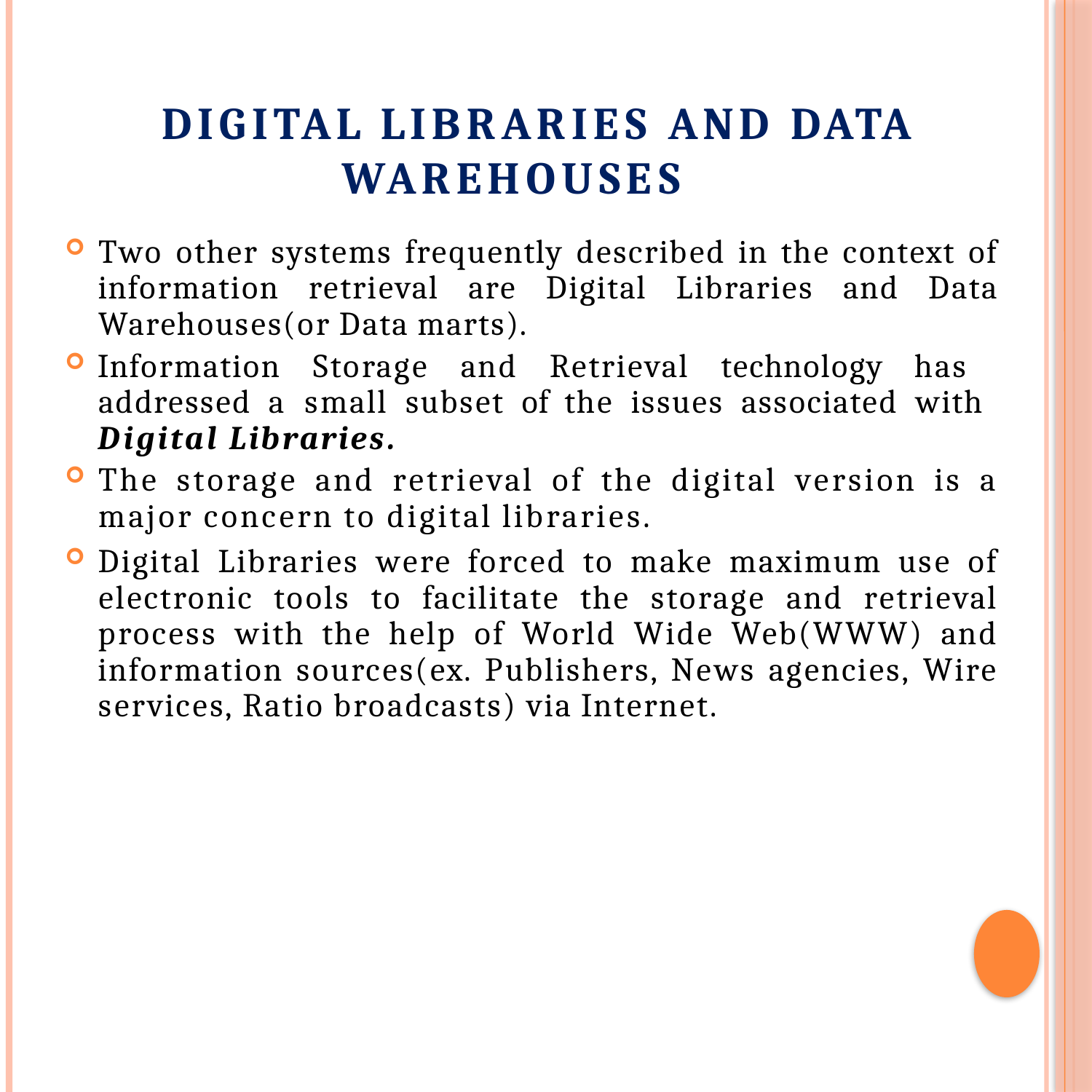

# DIGITAL LIBRARIES AND DATA WAREHOUSES
Two other systems frequently described in the context of information retrieval are Digital Libraries and Data Warehouses(or Data marts).
Information Storage and Retrieval technology has  addressed a small subset of the issues associated with  Digital Libraries.
The storage and retrieval of the digital version is a major concern to digital libraries.
Digital Libraries were forced to make maximum use of electronic tools to facilitate the storage and retrieval process with the help of World Wide Web(WWW) and information sources(ex. Publishers, News agencies, Wire services, Ratio broadcasts) via Internet.